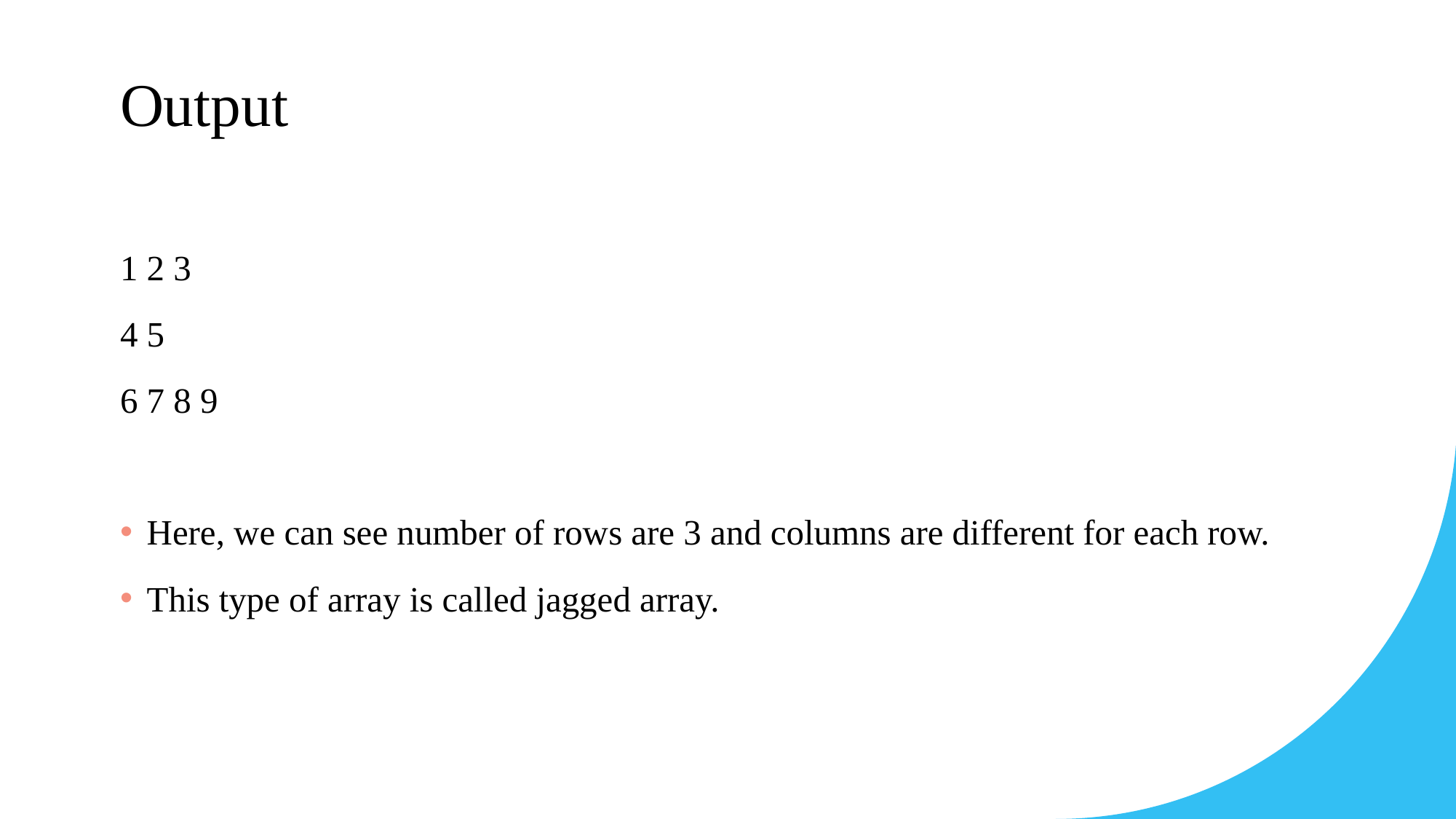

# Output
1 2 3
4 5
6 7 8 9

Here, we can see number of rows are 3 and columns are different for each row.
This type of array is called jagged array.